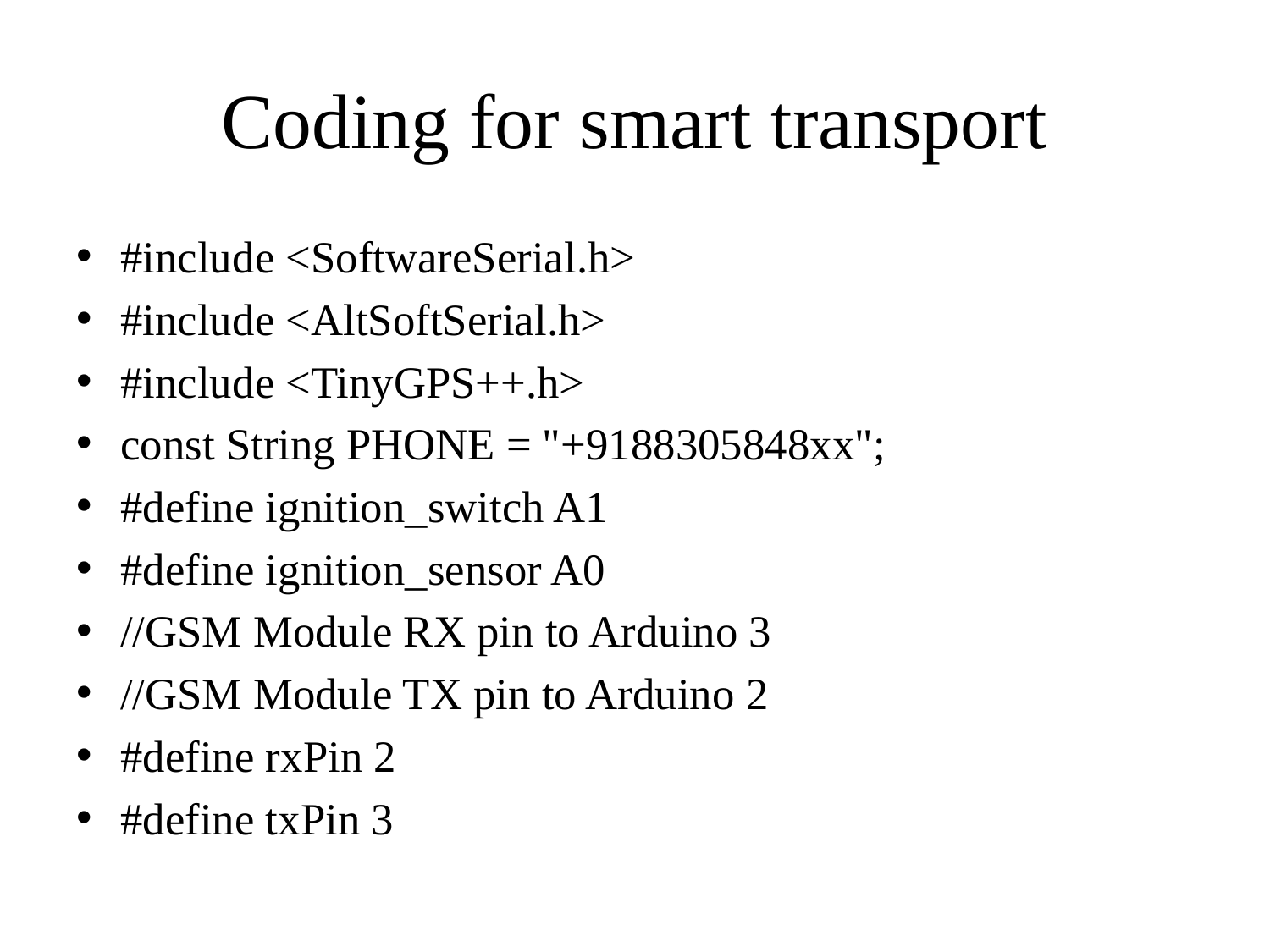

# Coding for smart transport
#include <SoftwareSerial.h>
#include <AltSoftSerial.h>
#include <TinyGPS++.h>
const String PHONE = "+9188305848xx";
#define ignition_switch A1
#define ignition_sensor A0
//GSM Module RX pin to Arduino 3
//GSM Module TX pin to Arduino 2
#define rxPin 2
#define txPin 3